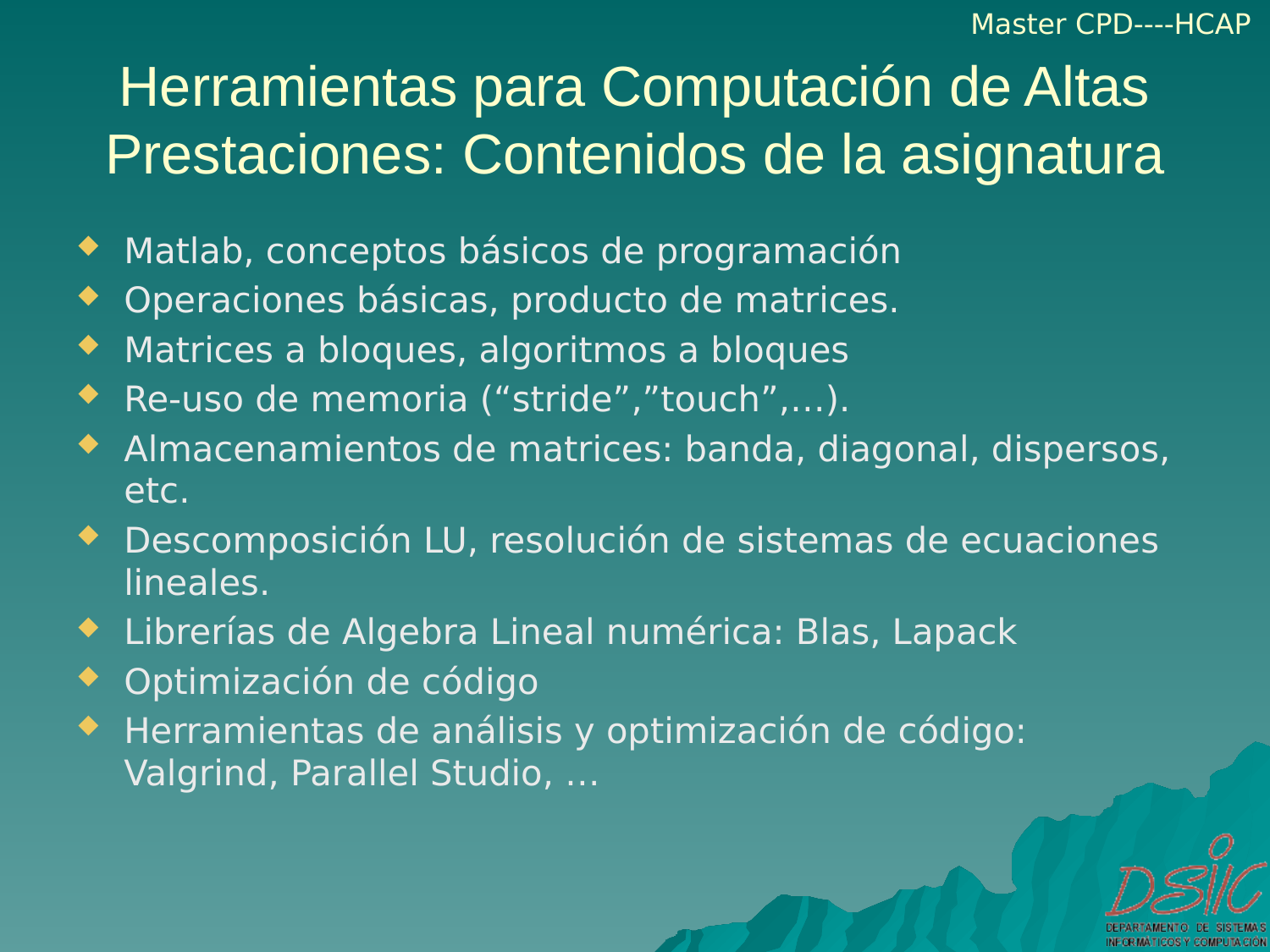

Herramientas para Computación de Altas Prestaciones: Contenidos de la asignatura
Matlab, conceptos básicos de programación
Operaciones básicas, producto de matrices.
Matrices a bloques, algoritmos a bloques
Re-uso de memoria (“stride”,”touch”,…).
Almacenamientos de matrices: banda, diagonal, dispersos, etc.
Descomposición LU, resolución de sistemas de ecuaciones lineales.
Librerías de Algebra Lineal numérica: Blas, Lapack
Optimización de código
Herramientas de análisis y optimización de código: Valgrind, Parallel Studio, …